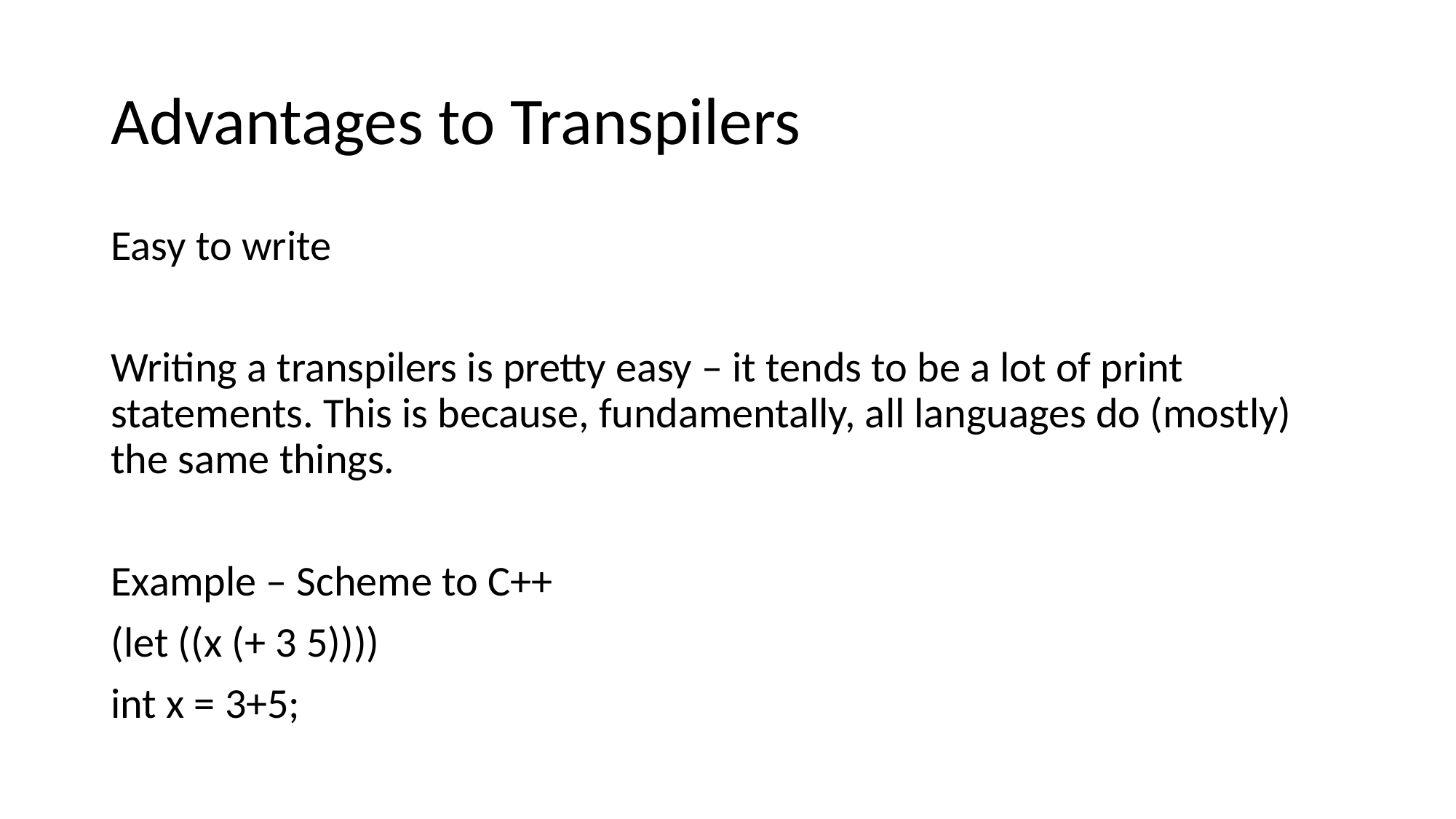

# Advantages to Transpilers
Easy to write

Writing a transpilers is pretty easy – it tends to be a lot of print statements. This is because, fundamentally, all languages do (mostly) the same things.

Example – Scheme to C++
(let ((x (+ 3 5))))
int x = 3+5;